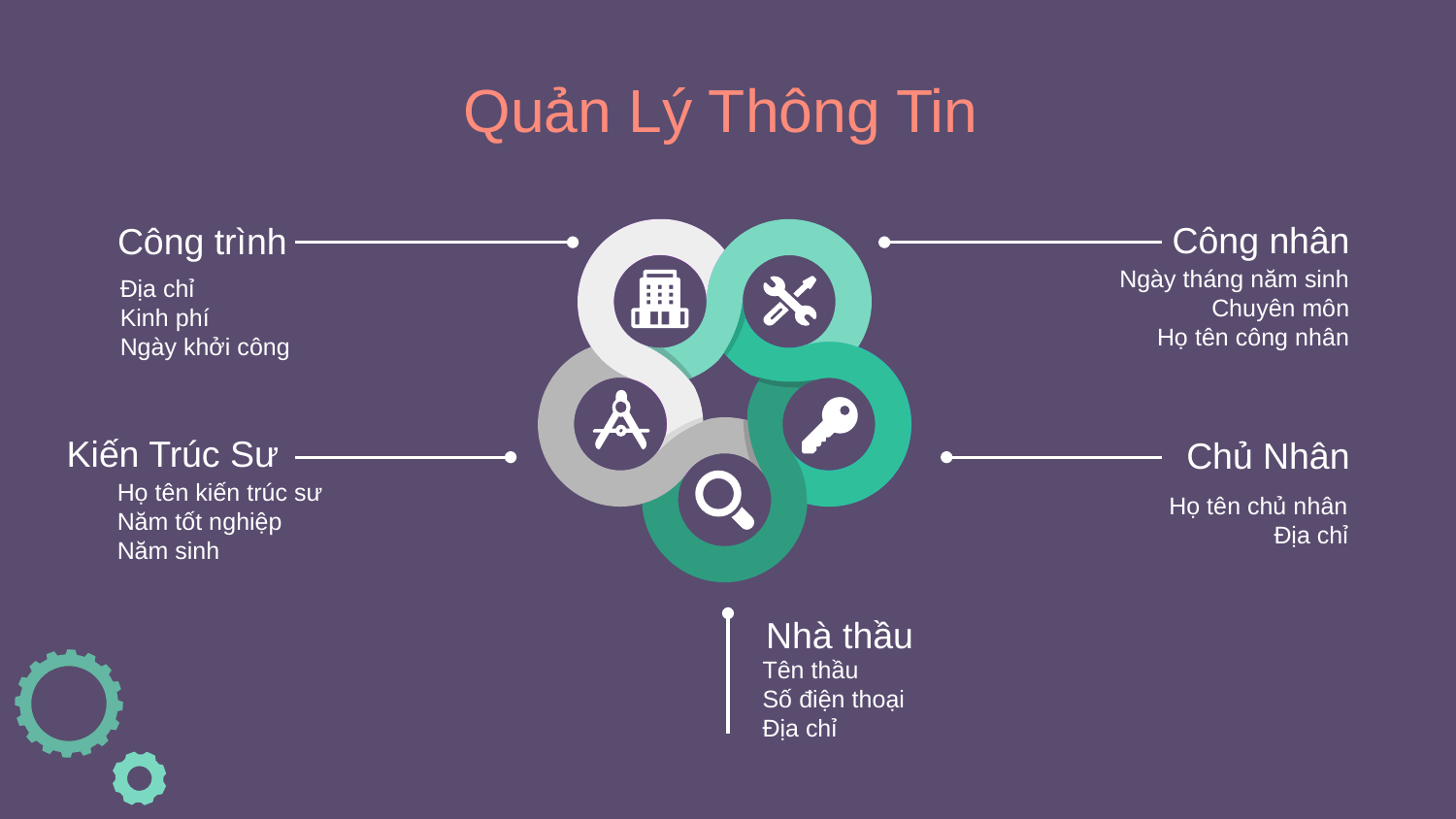

# Quản Lý Thông Tin
Công nhân
Công trình

Ngày tháng năm sinh
Chuyên môn
Họ tên công nhân

Địa chỉ
Kinh phí
Ngày khởi công

Kiến Trúc Sư
Chủ Nhân

Họ tên chủ nhân
Địa chỉ
Họ tên kiến trúc sư
Năm tốt nghiệp
Năm sinh
Nhà thầu
Tên thầu
Số điện thoại
Địa chỉ